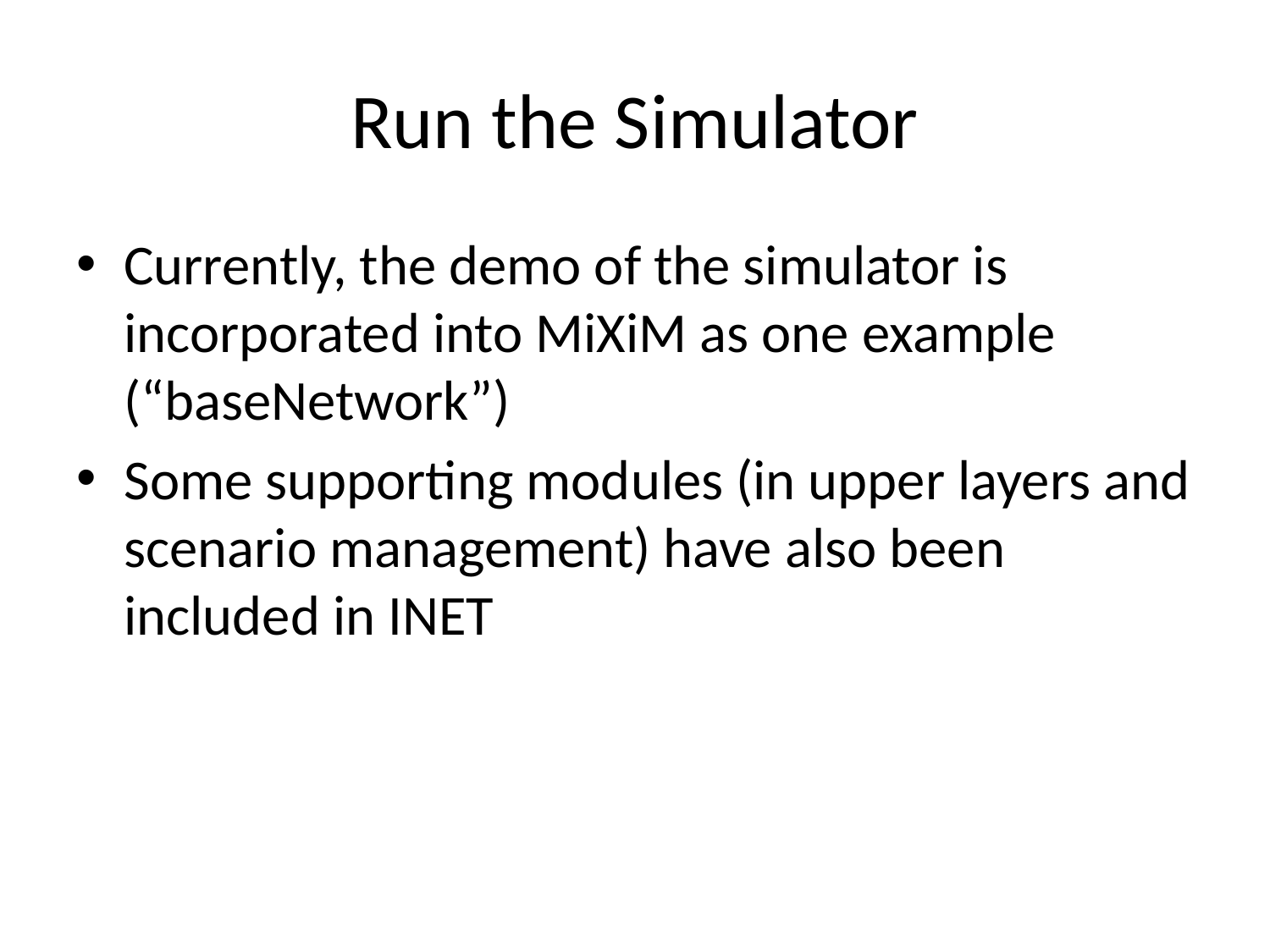

# Run the Simulator
Currently, the demo of the simulator is incorporated into MiXiM as one example (“baseNetwork”)
Some supporting modules (in upper layers and scenario management) have also been included in INET